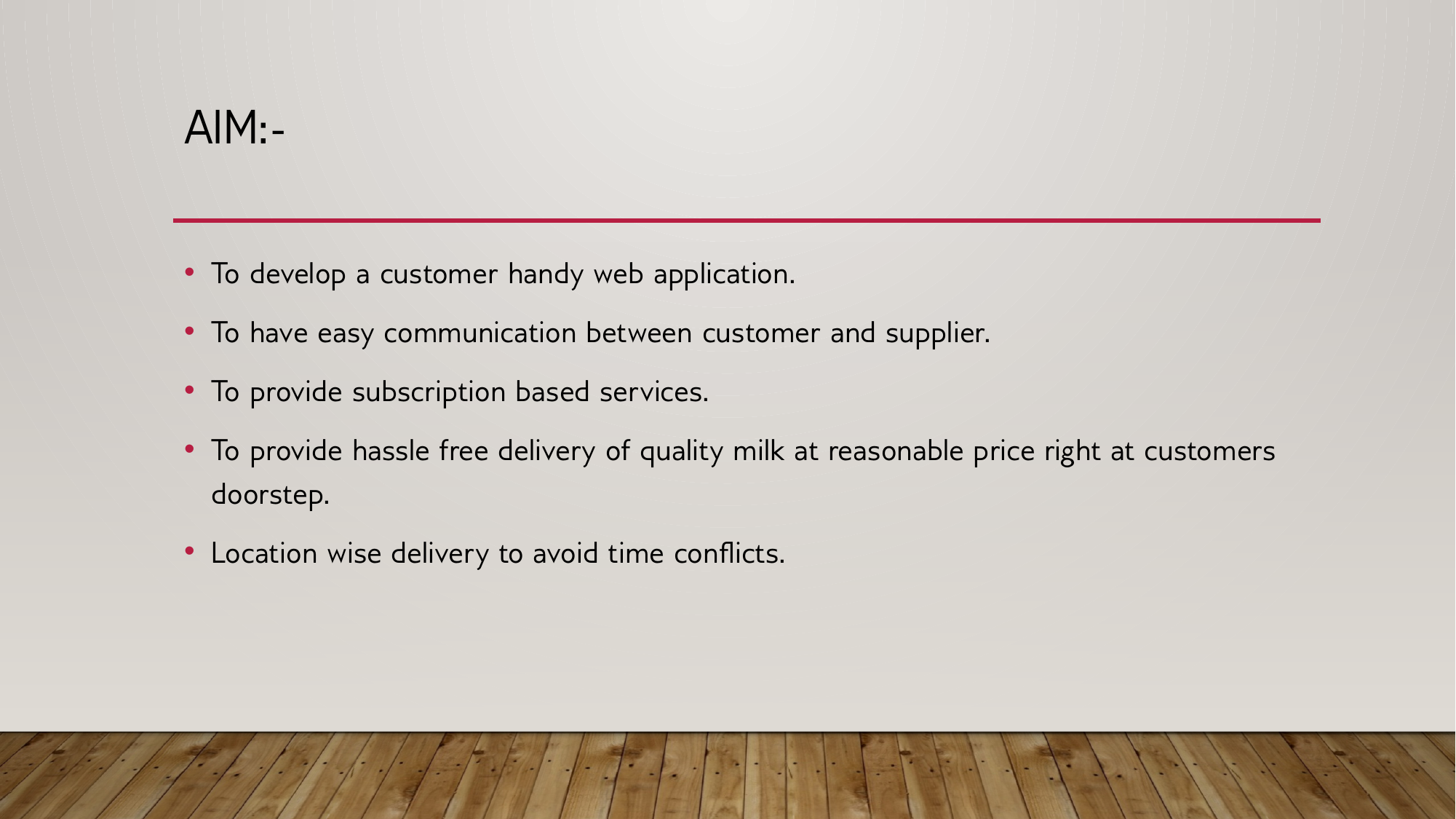

# Aim:-
To develop a customer handy web application.
To have easy communication between customer and supplier.
To provide subscription based services.
To provide hassle free delivery of quality milk at reasonable price right at customers doorstep.
Location wise delivery to avoid time conflicts.